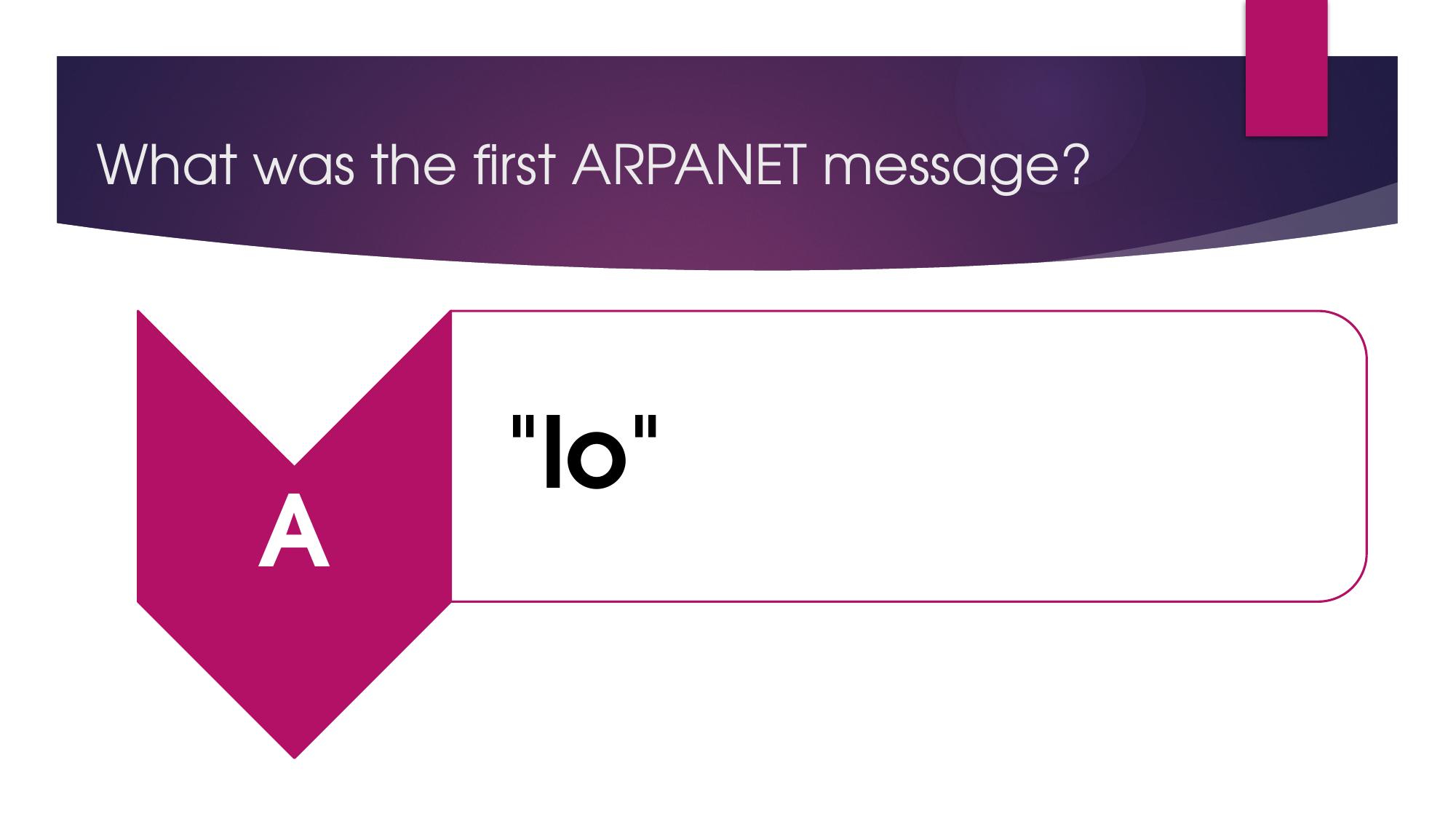

# What was the first ARPANET message?
A
"lo"